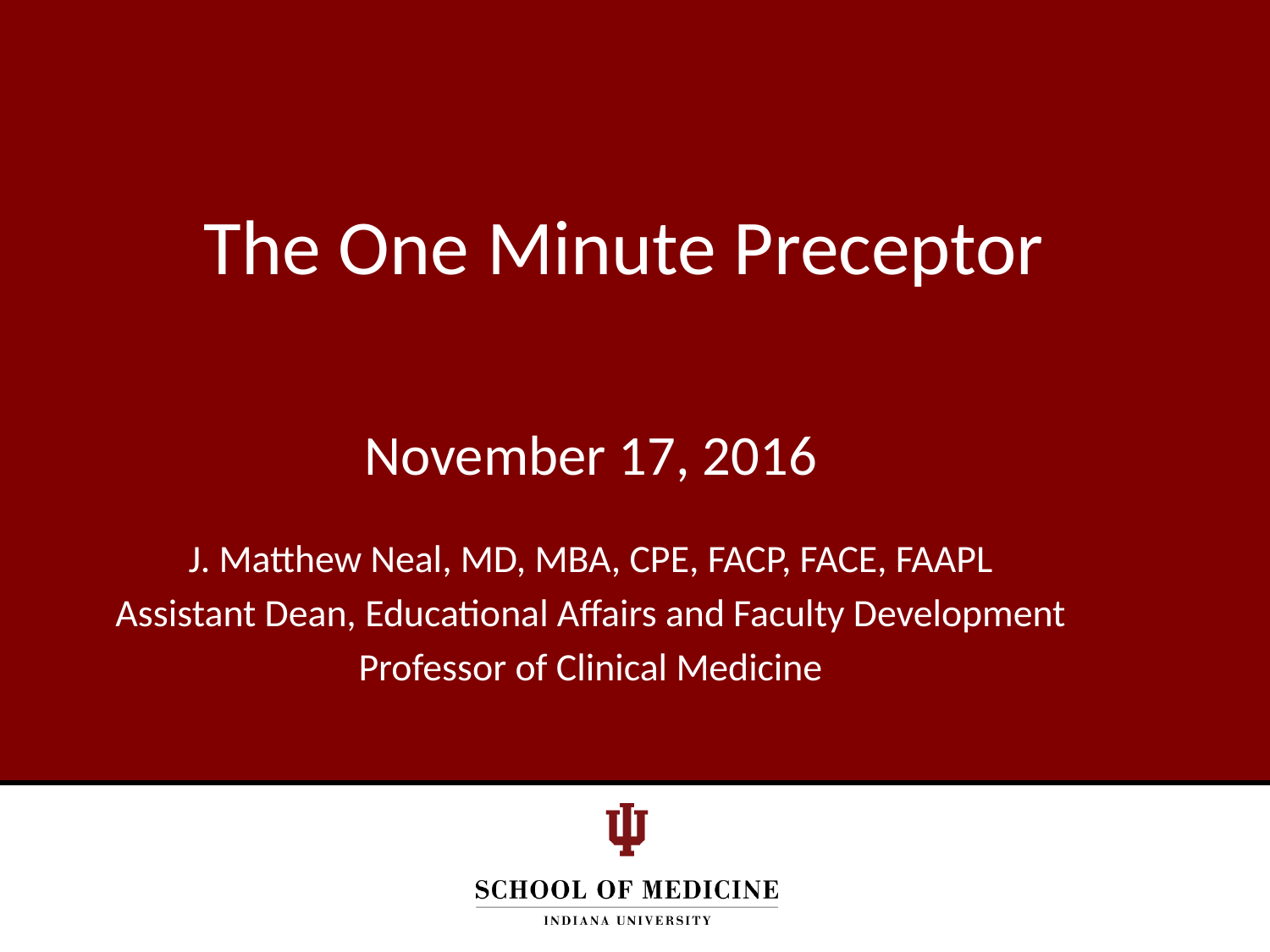

# The One Minute Preceptor
November 17, 2016

J. Matthew Neal, MD, MBA, CPE, FACP, FACE, FAAPL
Assistant Dean, Educational Affairs and Faculty Development
Professor of Clinical Medicine